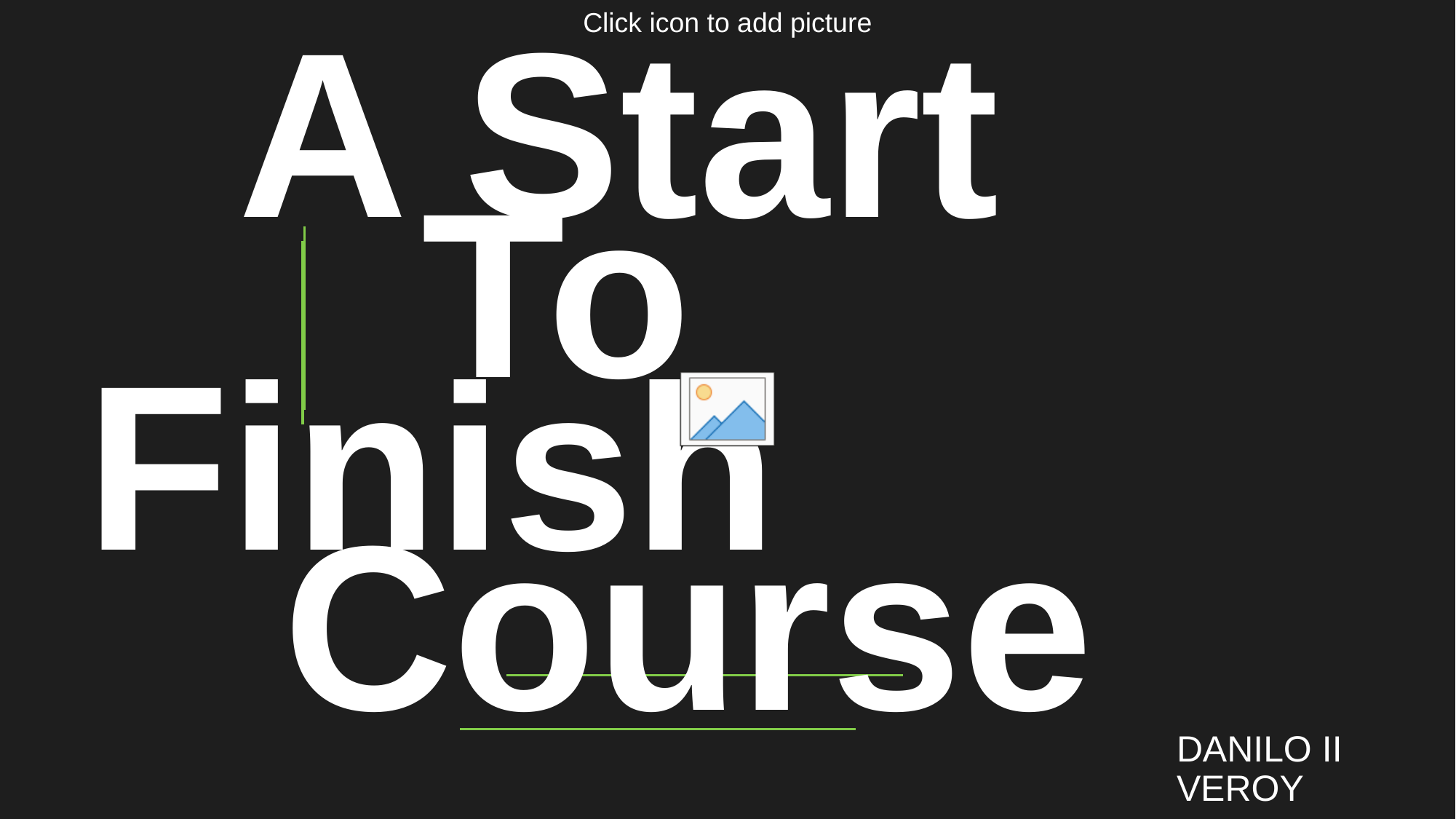

A Start
To
Finish
Course
DANILO II VEROY